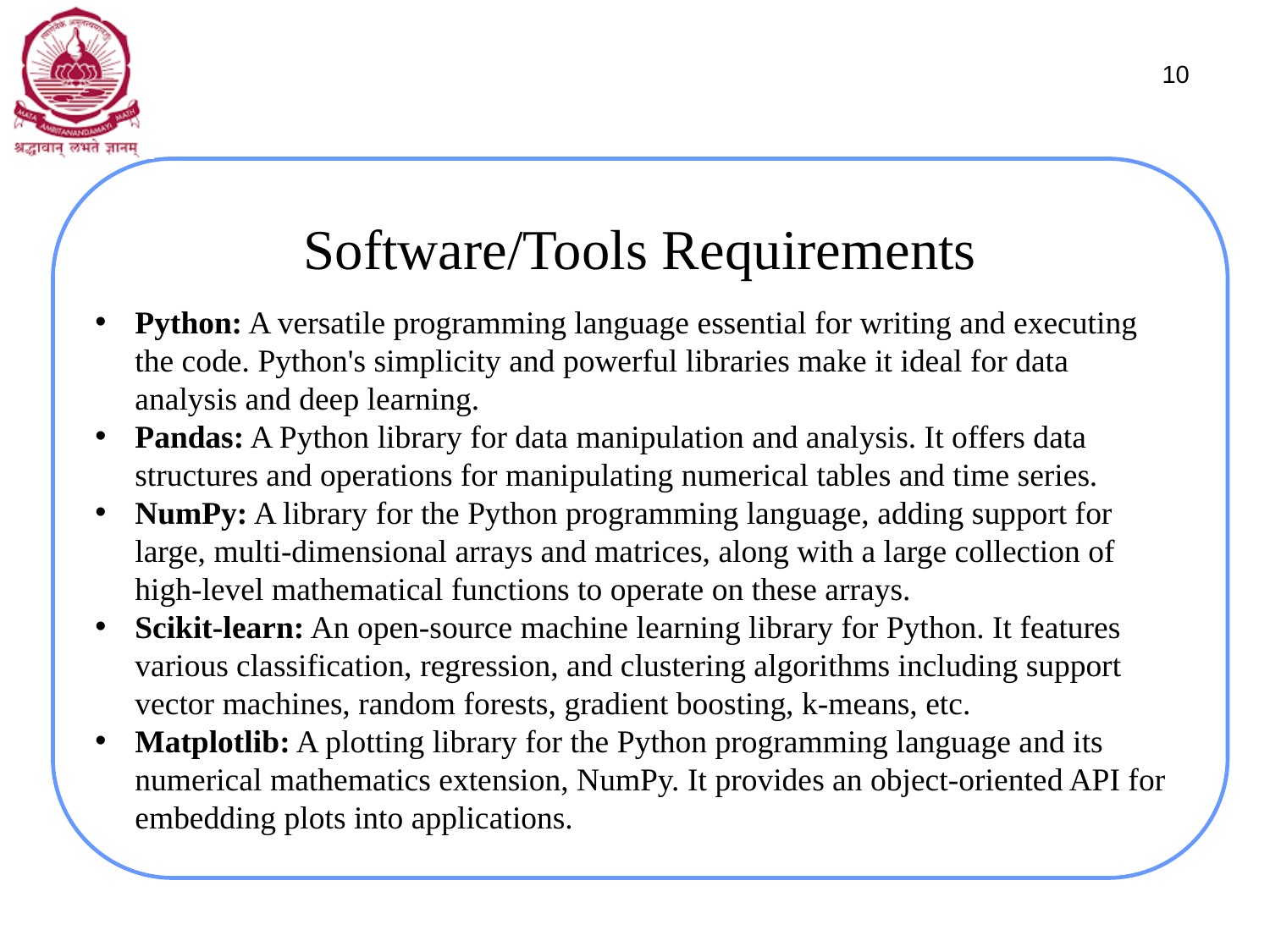

10
# Software/Tools Requirements
Python: A versatile programming language essential for writing and executing the code. Python's simplicity and powerful libraries make it ideal for data analysis and deep learning.
Pandas: A Python library for data manipulation and analysis. It offers data structures and operations for manipulating numerical tables and time series.
NumPy: A library for the Python programming language, adding support for large, multi-dimensional arrays and matrices, along with a large collection of high-level mathematical functions to operate on these arrays.
Scikit-learn: An open-source machine learning library for Python. It features various classification, regression, and clustering algorithms including support vector machines, random forests, gradient boosting, k-means, etc.
Matplotlib: A plotting library for the Python programming language and its numerical mathematics extension, NumPy. It provides an object-oriented API for embedding plots into applications.